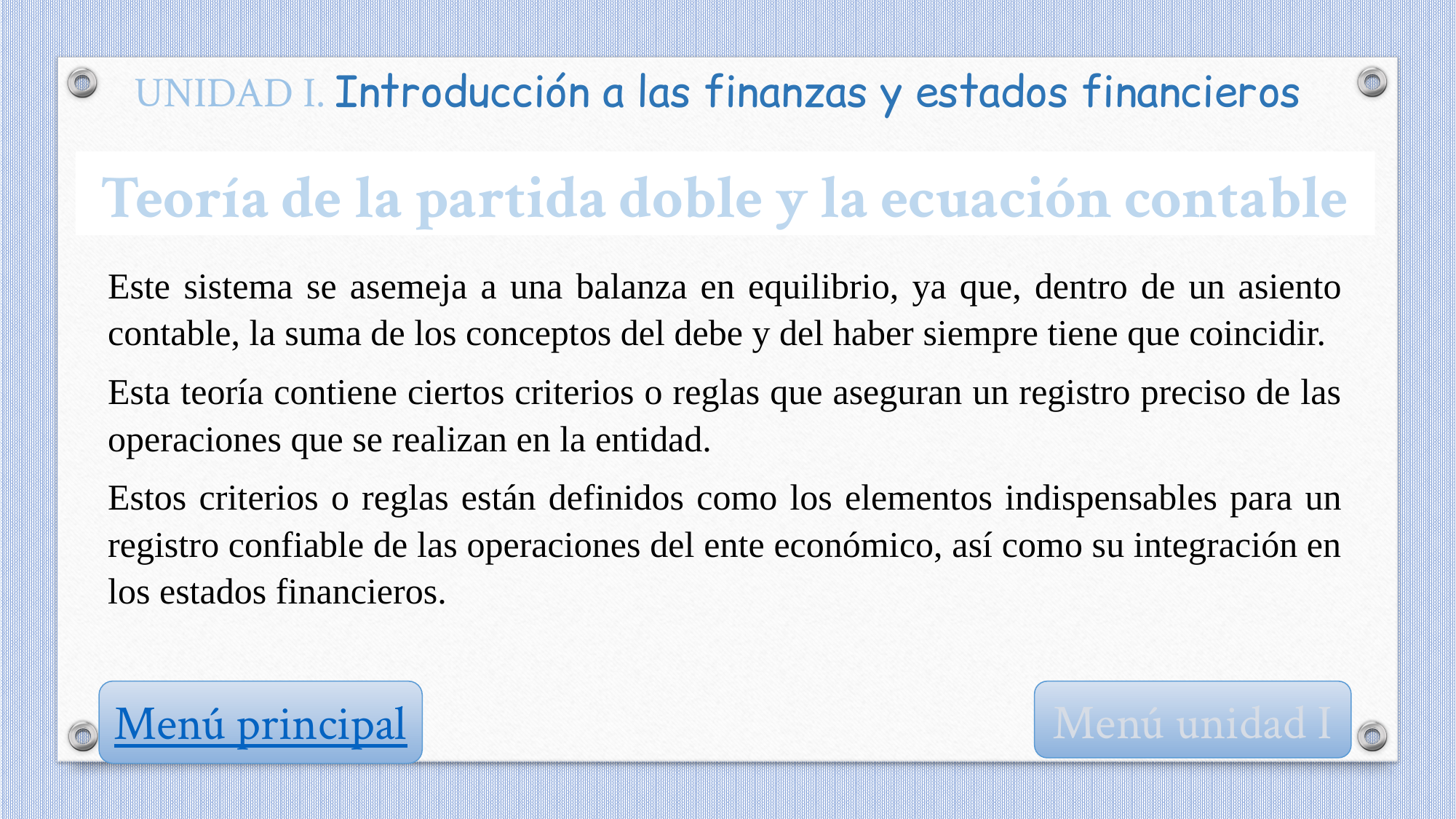

UNIDAD I. Introducción a las finanzas y estados financieros
Teoría de la partida doble y la ecuación contable
Este sistema se asemeja a una balanza en equilibrio, ya que, dentro de un asiento contable, la suma de los conceptos del debe y del haber siempre tiene que coincidir.
Esta teoría contiene ciertos criterios o reglas que aseguran un registro preciso de las operaciones que se realizan en la entidad.
Estos criterios o reglas están definidos como los elementos indispensables para un registro confiable de las operaciones del ente económico, así como su integración en los estados financieros.
Menú principal
Menú unidad I